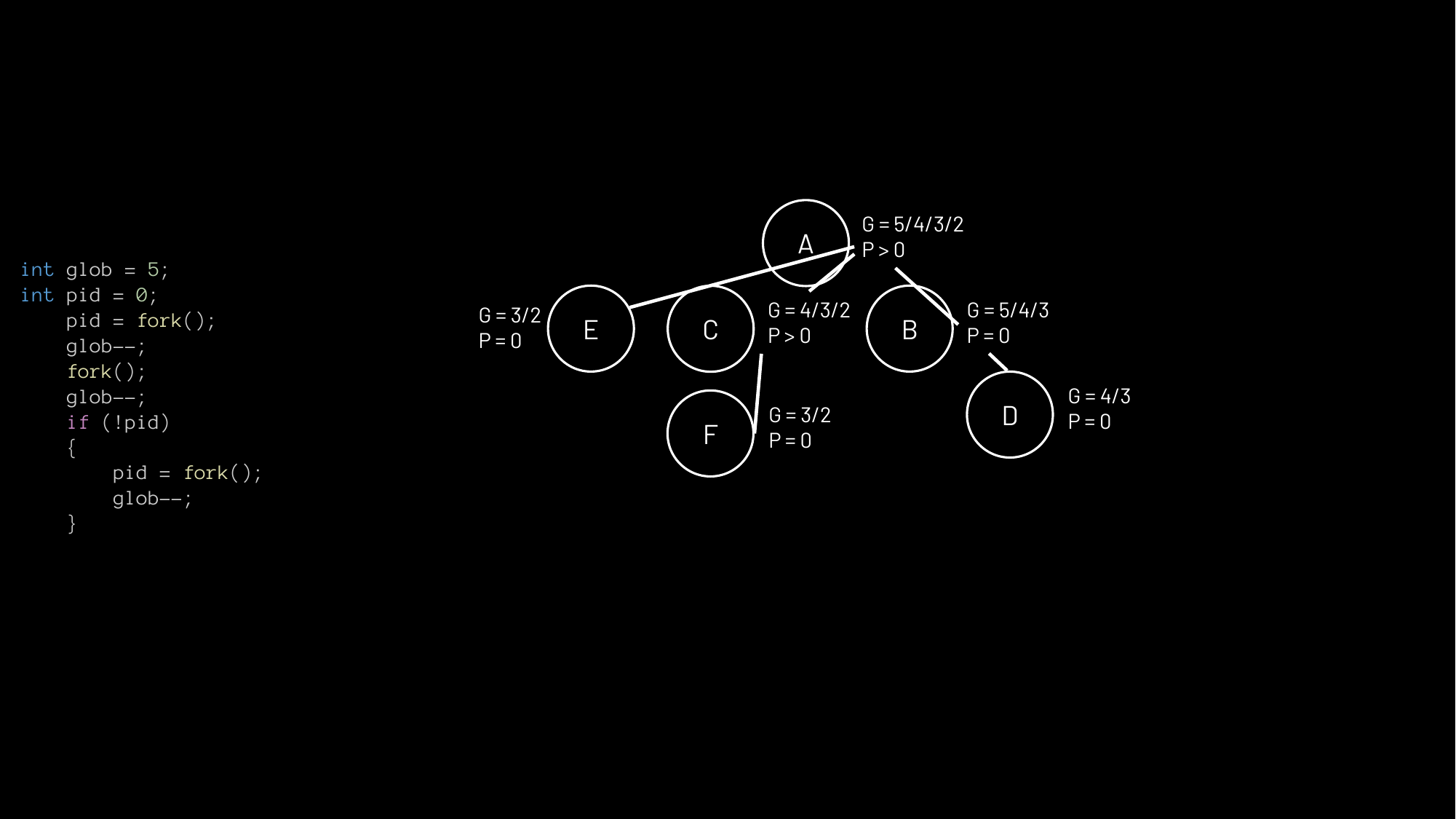

A
G = 5/4/3/2
P > 0

int glob = 5;
int pid = 0;
    pid = fork();
    glob--;
    fork();
    glob--;
    if (!pid)
    {
        pid = fork();
        glob--;
    }

E
G = 3/2
P = 0

B
G = 5/4/3
P = 0

C
G = 4/3/2
P > 0

D
G = 4/3
P = 0

F
G = 3/2
P = 0